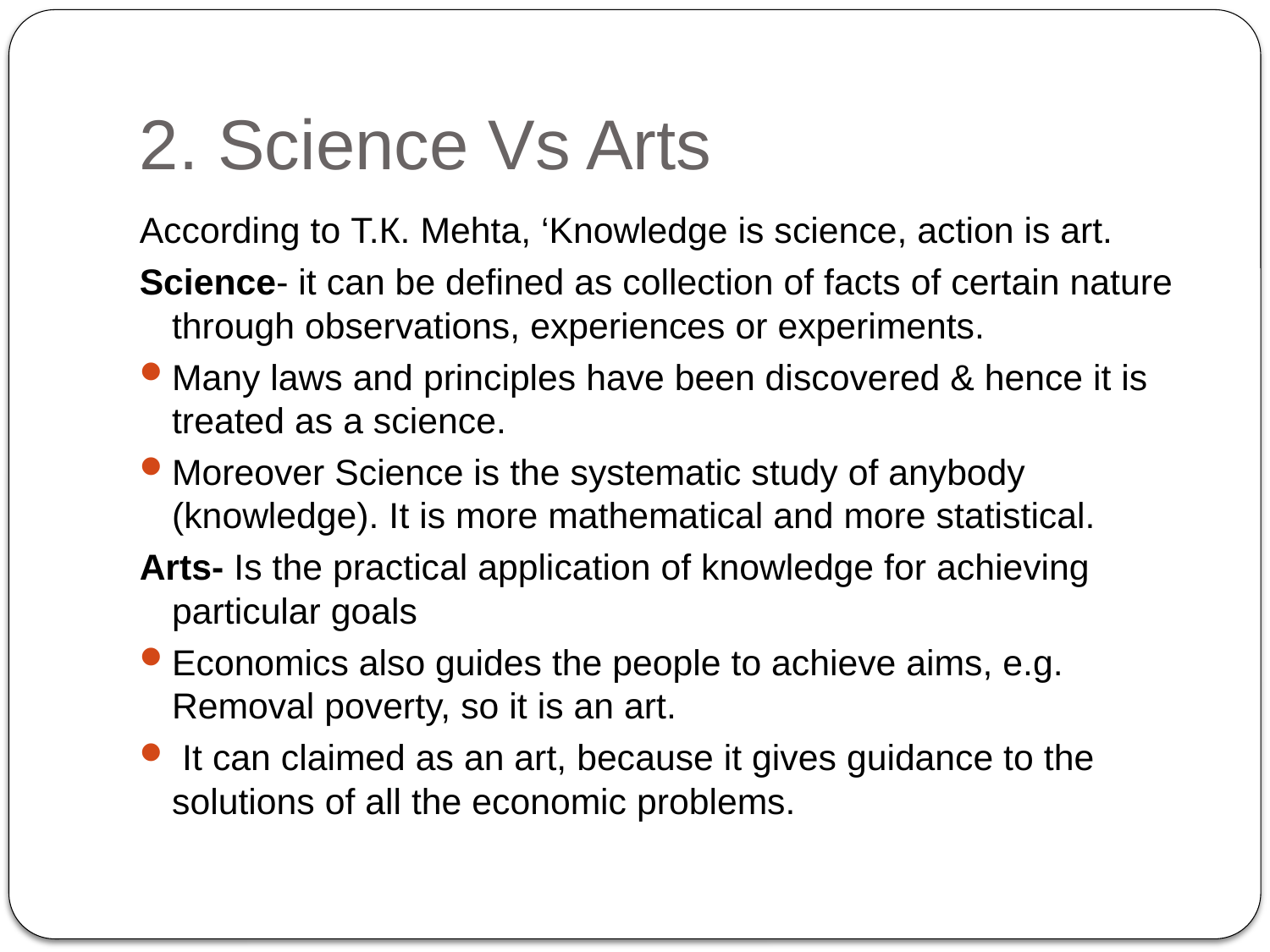

# 2. Science Vs Arts
According to Т.К. Mehta, ‘Knowledge is science, action is art.
Science- it can be defined as collection of facts of certain nature through observations, experiences or experiments.
Many laws and principles have been discovered & hence it is treated as a science.
Moreover Science is the systematic study of anybody (knowledge). It is more mathematical and more statistical.
Arts- Is the practical application of knowledge for achieving particular goals
Economics also guides the people to achieve aims, e.g. Removal poverty, so it is an art.
 It can claimed as an art, because it gives guidance to the solutions of all the economic problems.